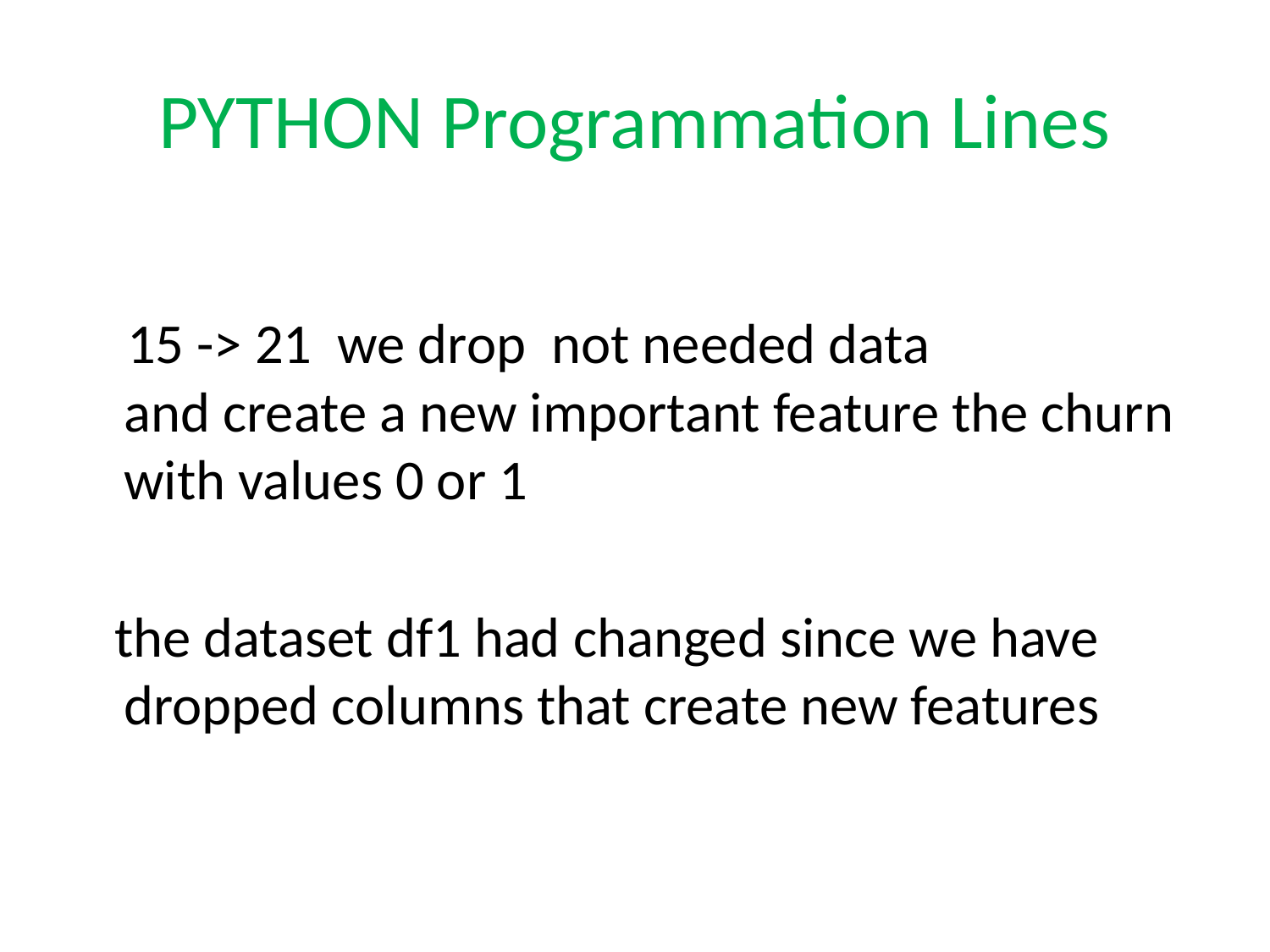

# PYTHON Programmation Lines

    15 -> 21  we drop  not needed data              and create a new important feature the churn with values 0 or 1

   the dataset df1 had changed since we have dropped columns that create new features